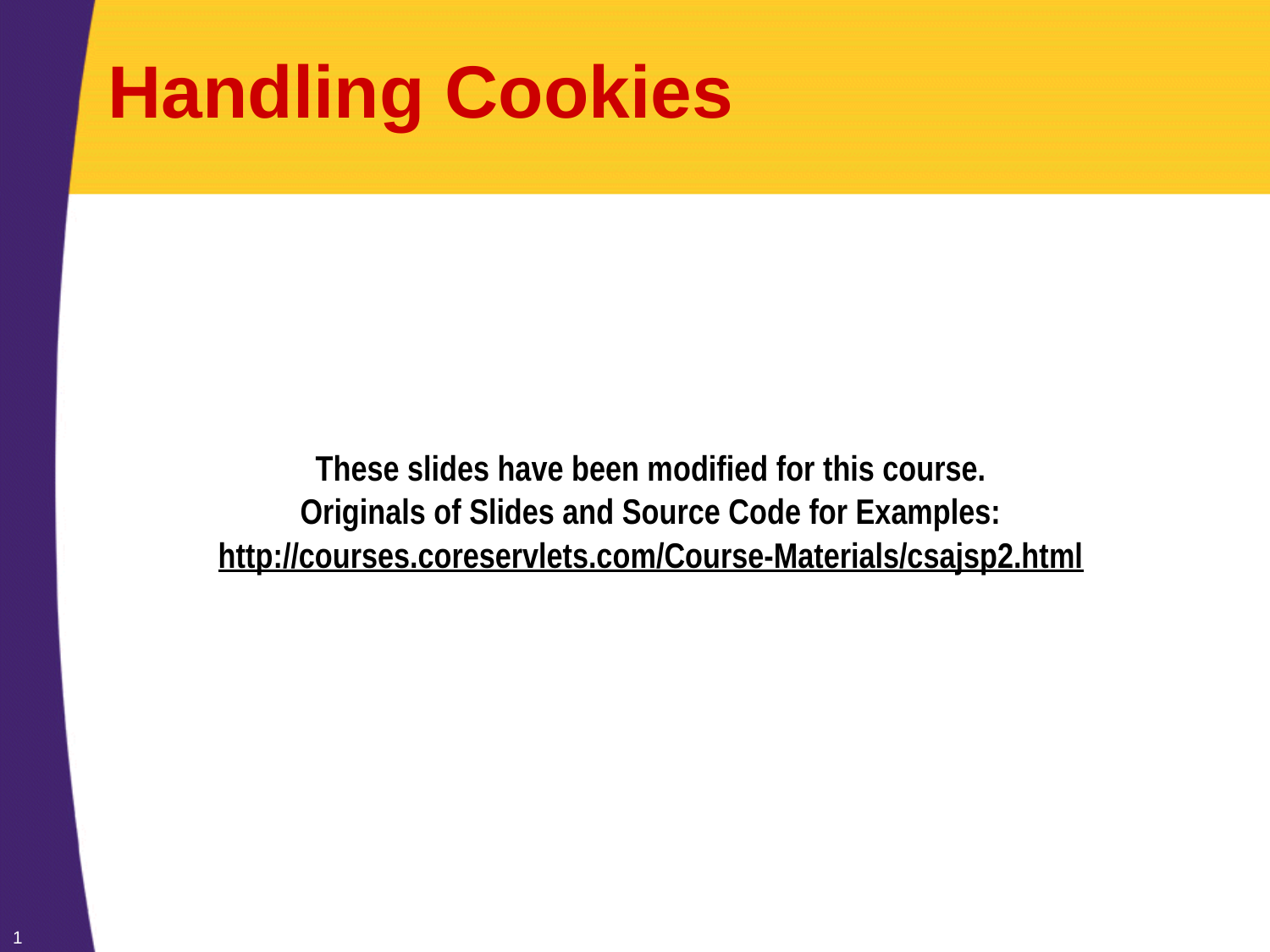

# Handling Cookies
These slides have been modified for this course.
Originals of Slides and Source Code for Examples:
http://courses.coreservlets.com/Course-Materials/csajsp2.html
1